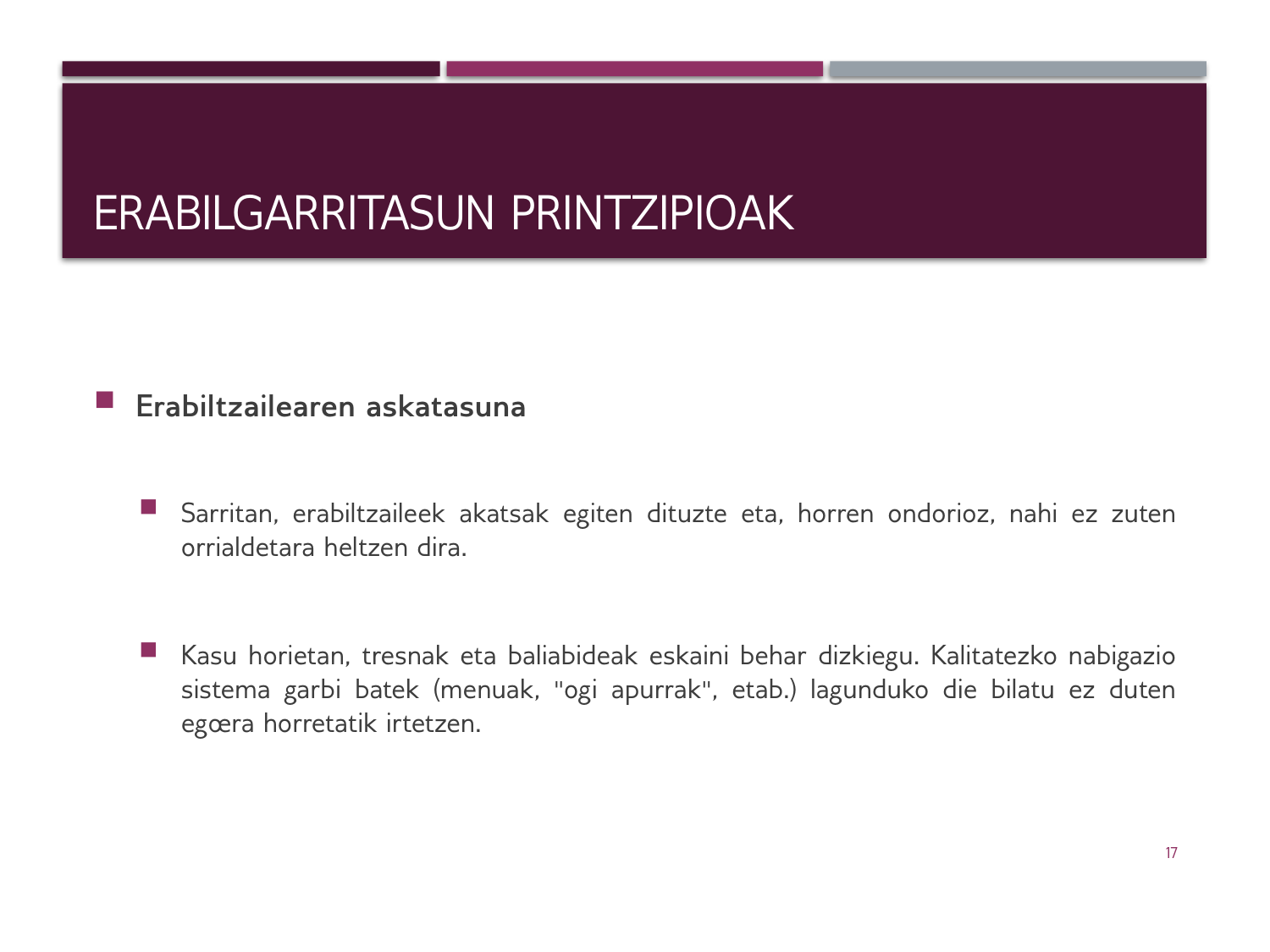

# Erabilgarritasun printzipioak
Erabiltzailearen askatasuna

Sarritan, erabiltzaileek akatsak egiten dituzte eta, horren ondorioz, nahi ez zuten orrialdetara heltzen dira.

Kasu horietan, tresnak eta baliabideak eskaini behar dizkiegu. Kalitatezko nabigazio sistema garbi batek (menuak, "ogi apurrak", etab.) lagunduko die bilatu ez duten egoera horretatik irtetzen.
17